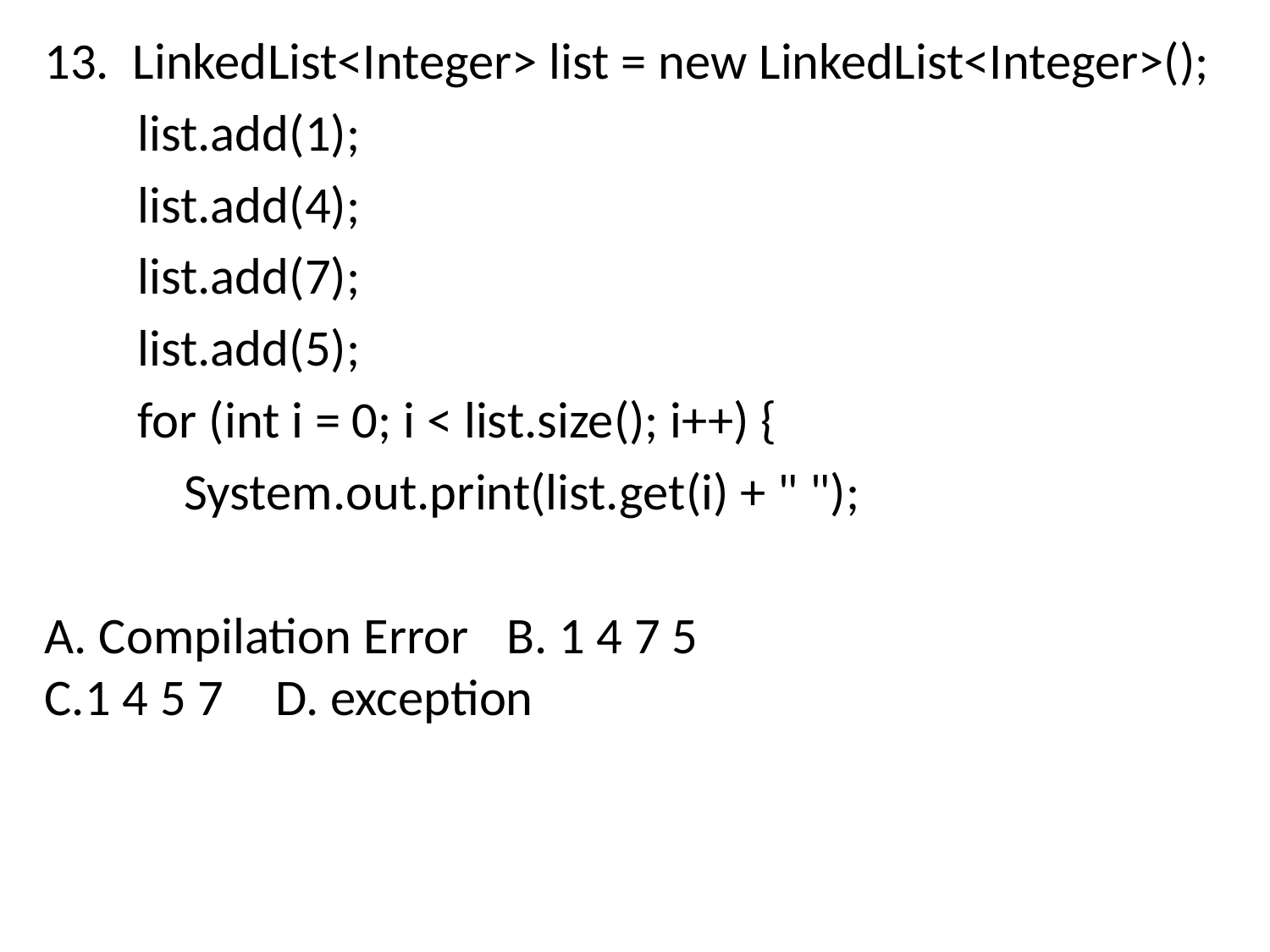

13.  LinkedList<Integer> list = new LinkedList<Integer>();
        list.add(1);
        list.add(4);
        list.add(7);
        list.add(5);
        for (int i = 0; i < list.size(); i++) {
            System.out.print(list.get(i) + " ");

A. Compilation Error		B. 1 4 7 5
C.1 4 5 7				D. exception